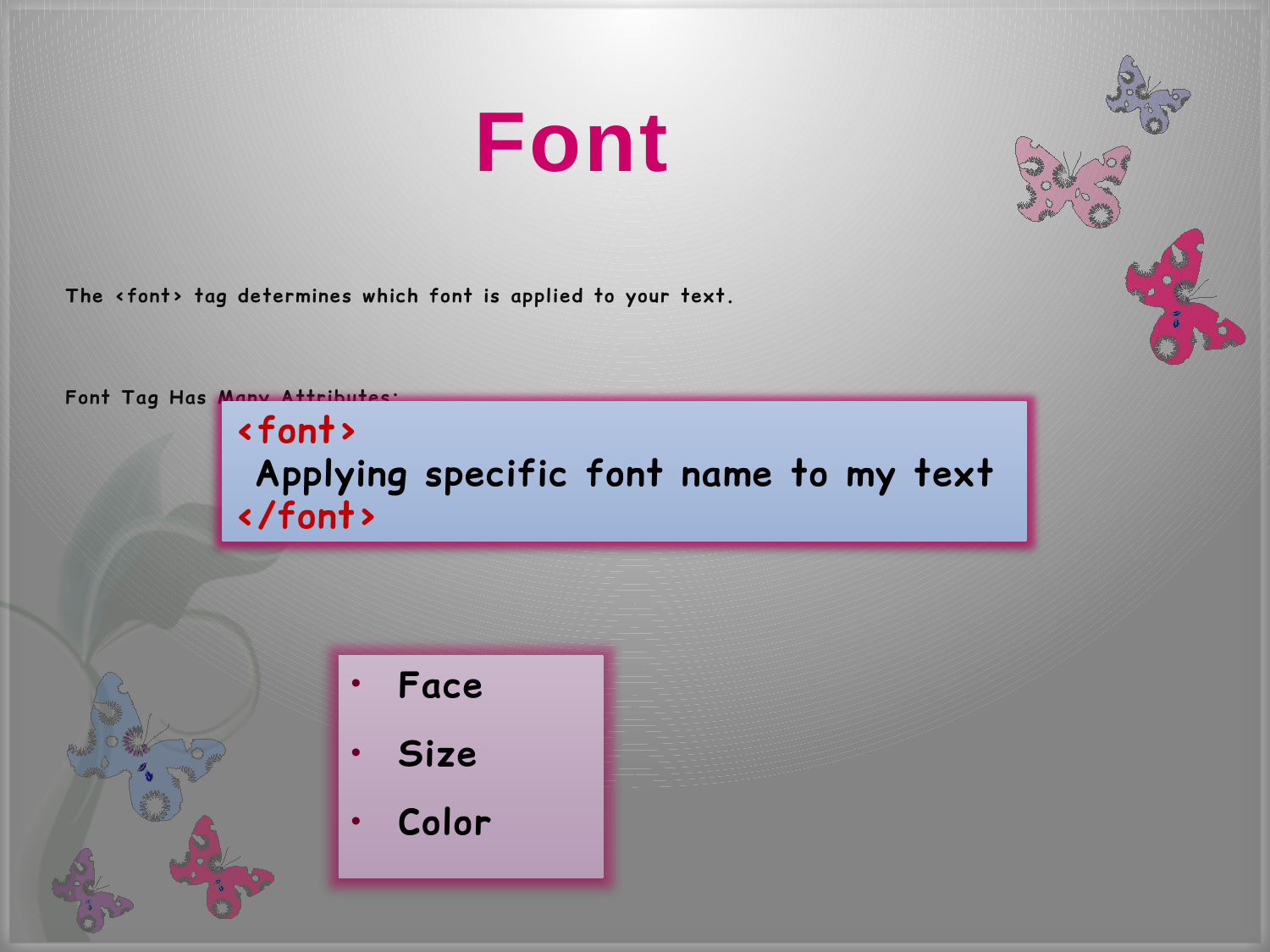

# Font

The <font> tag determines which font is applied to your text.

Font Tag Has Many Attributes:

<font>
Applying specific font name to my text
</font>
Face
Size
Color